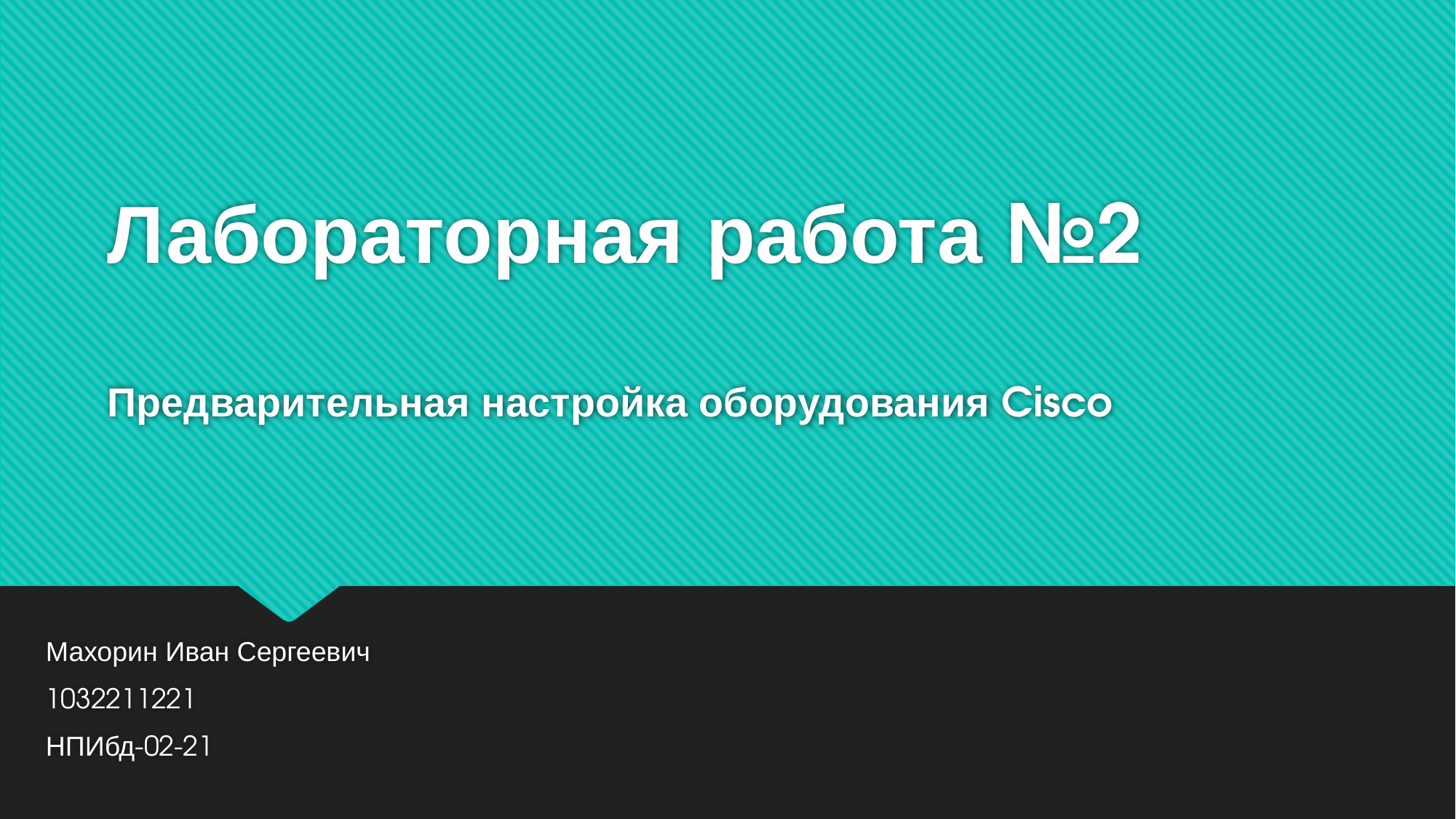

# Лабораторная работа №2 Предварительная настройка оборудования Cisco
Махорин Иван Сергеевич
1032211221
НПИбд-02-21